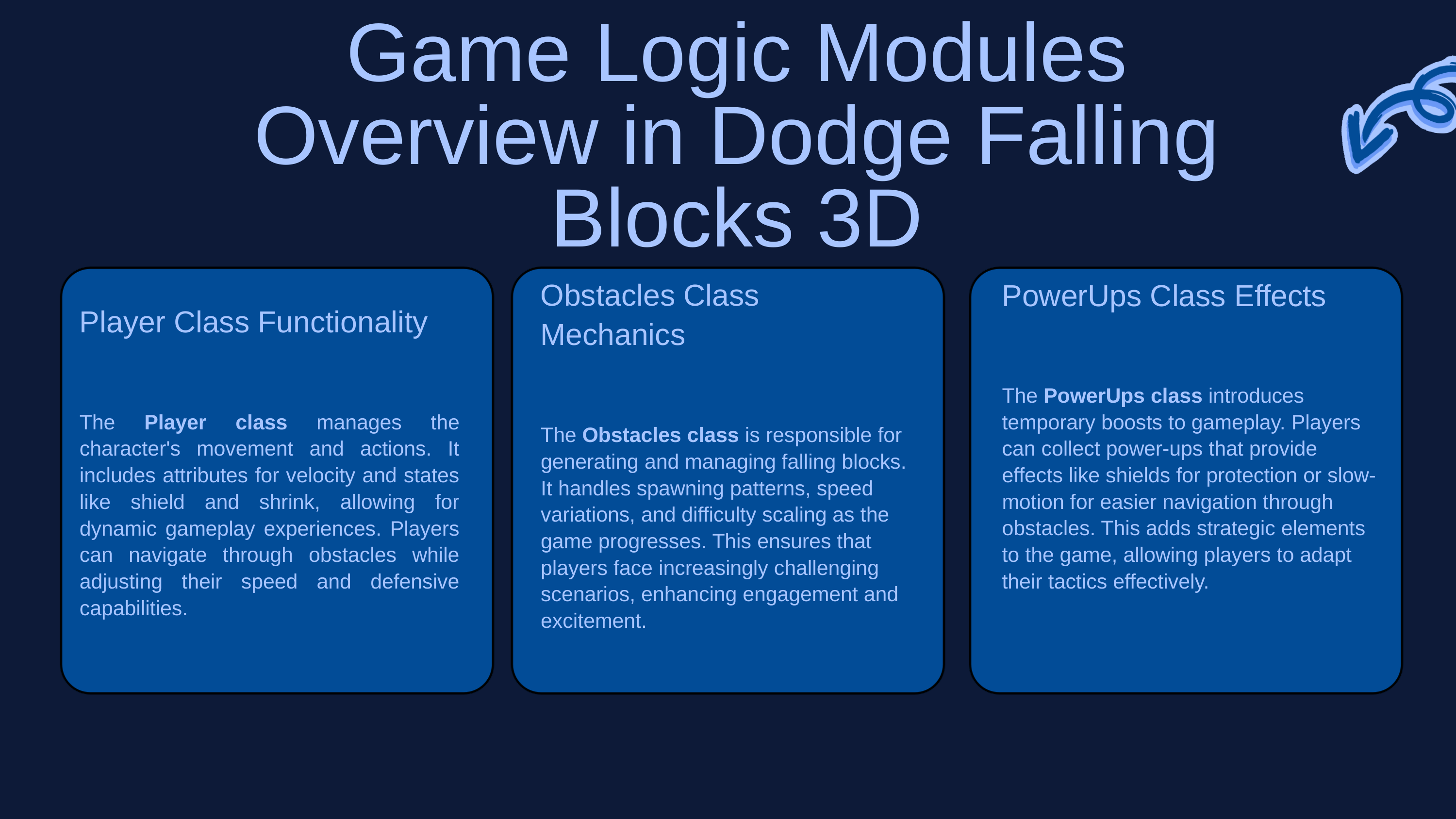

Game Logic Modules Overview in Dodge Falling Blocks 3D

PowerUps Class Effects
Obstacles Class Mechanics
Player Class Functionality
The PowerUps class introduces temporary boosts to gameplay. Players can collect power-ups that provide effects like shields for protection or slow-motion for easier navigation through obstacles. This adds strategic elements to the game, allowing players to adapt their tactics effectively.
The Player class manages the character's movement and actions. It includes attributes for velocity and states like shield and shrink, allowing for dynamic gameplay experiences. Players can navigate through obstacles while adjusting their speed and defensive capabilities.
The Obstacles class is responsible for generating and managing falling blocks. It handles spawning patterns, speed variations, and difficulty scaling as the game progresses. This ensures that players face increasingly challenging scenarios, enhancing engagement and excitement.